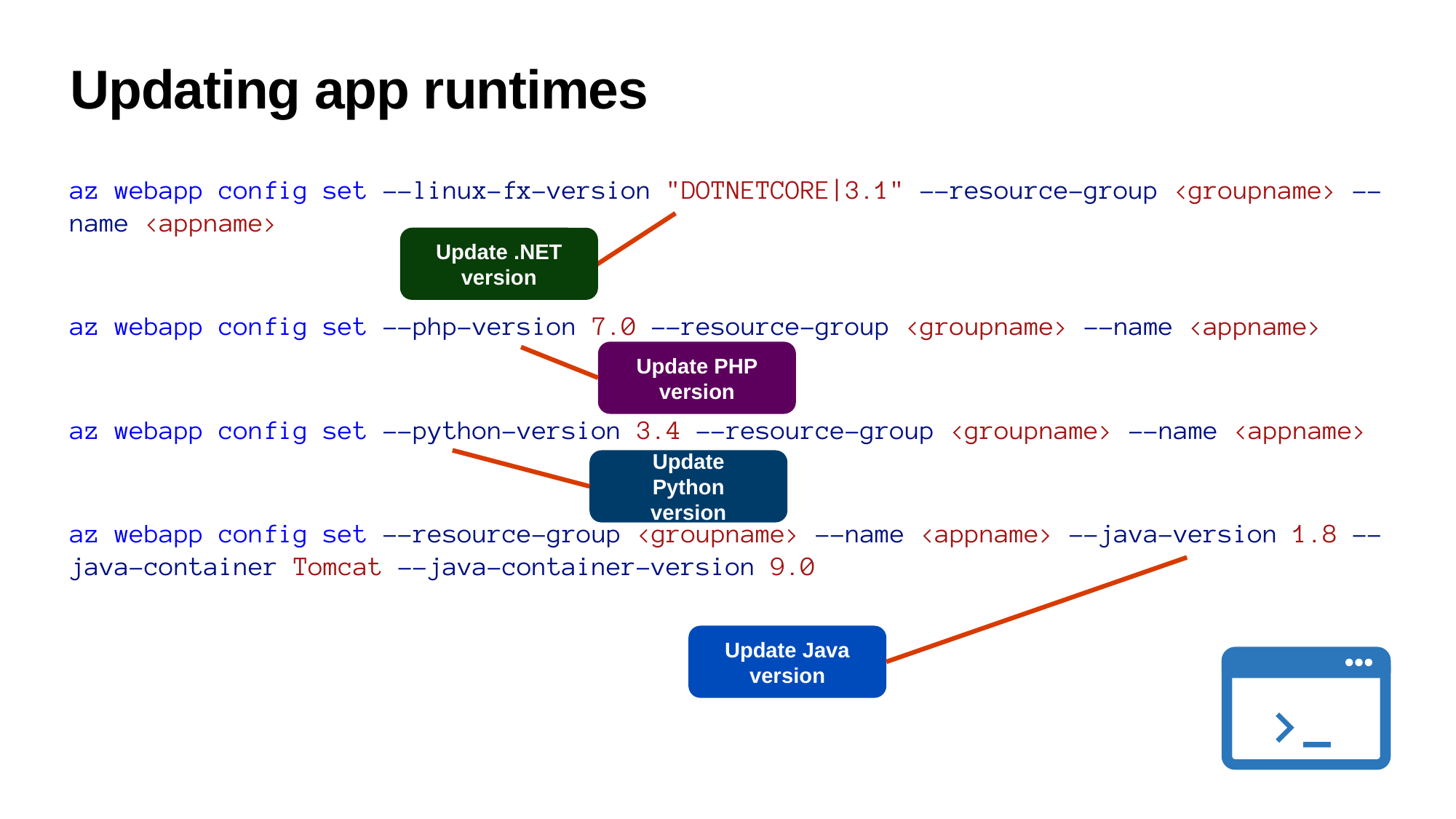

# Updating app runtimes
az webapp config set --linux-fx-version "DOTNETCORE|3.1" --resource-group <groupname> --name <appname>
az webapp config set --php-version 7.0 --resource-group <groupname> --name <appname>
az webapp config set --python-version 3.4 --resource-group <groupname> --name <appname>
az webapp config set --resource-group <groupname> --name <appname> --java-version 1.8 --java-container Tomcat --java-container-version 9.0
Update .NET version
Update PHP version
Update Python version
Update Java version